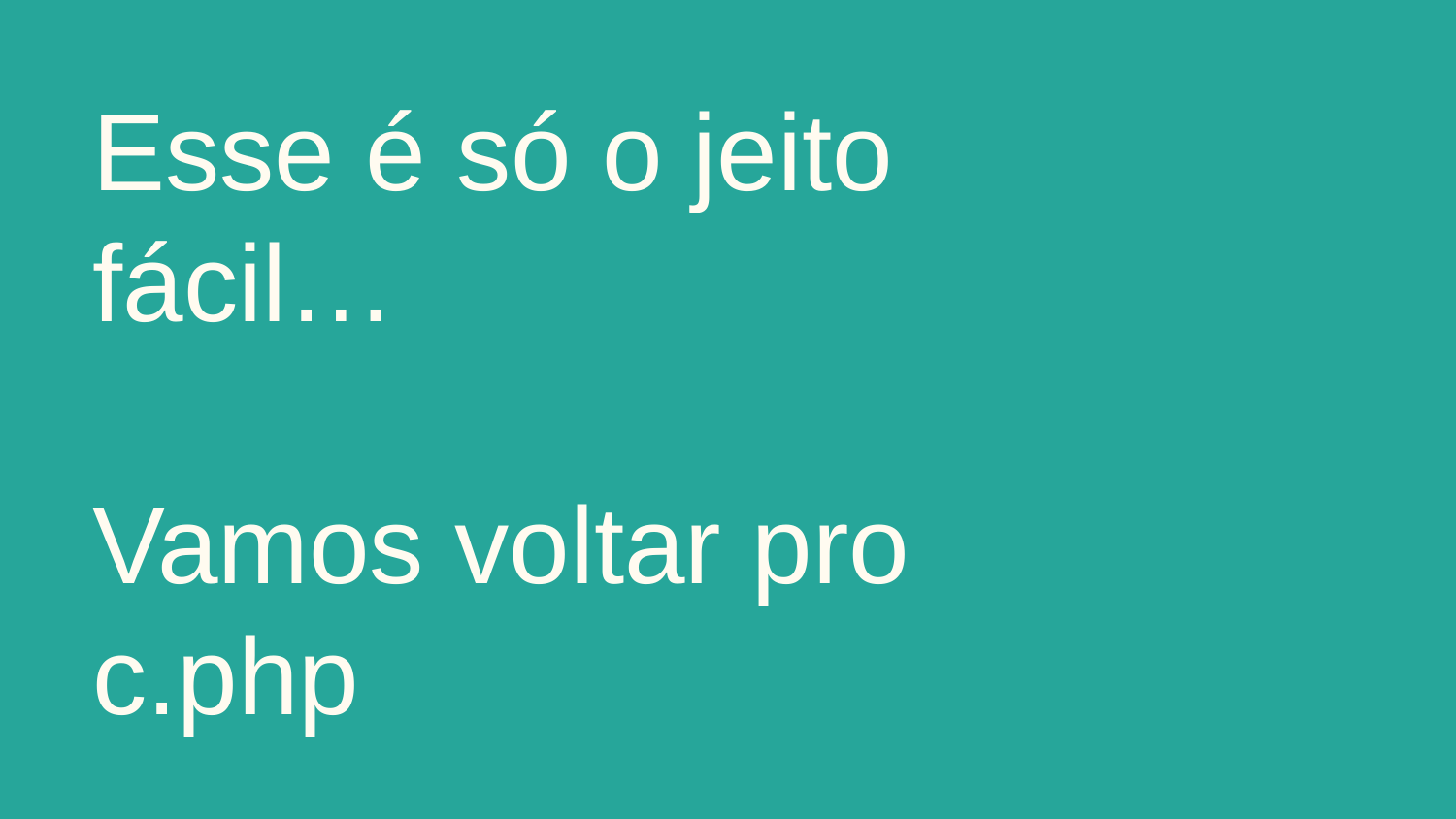

# Esse é só o jeito fácil…

Vamos voltar pro c.php